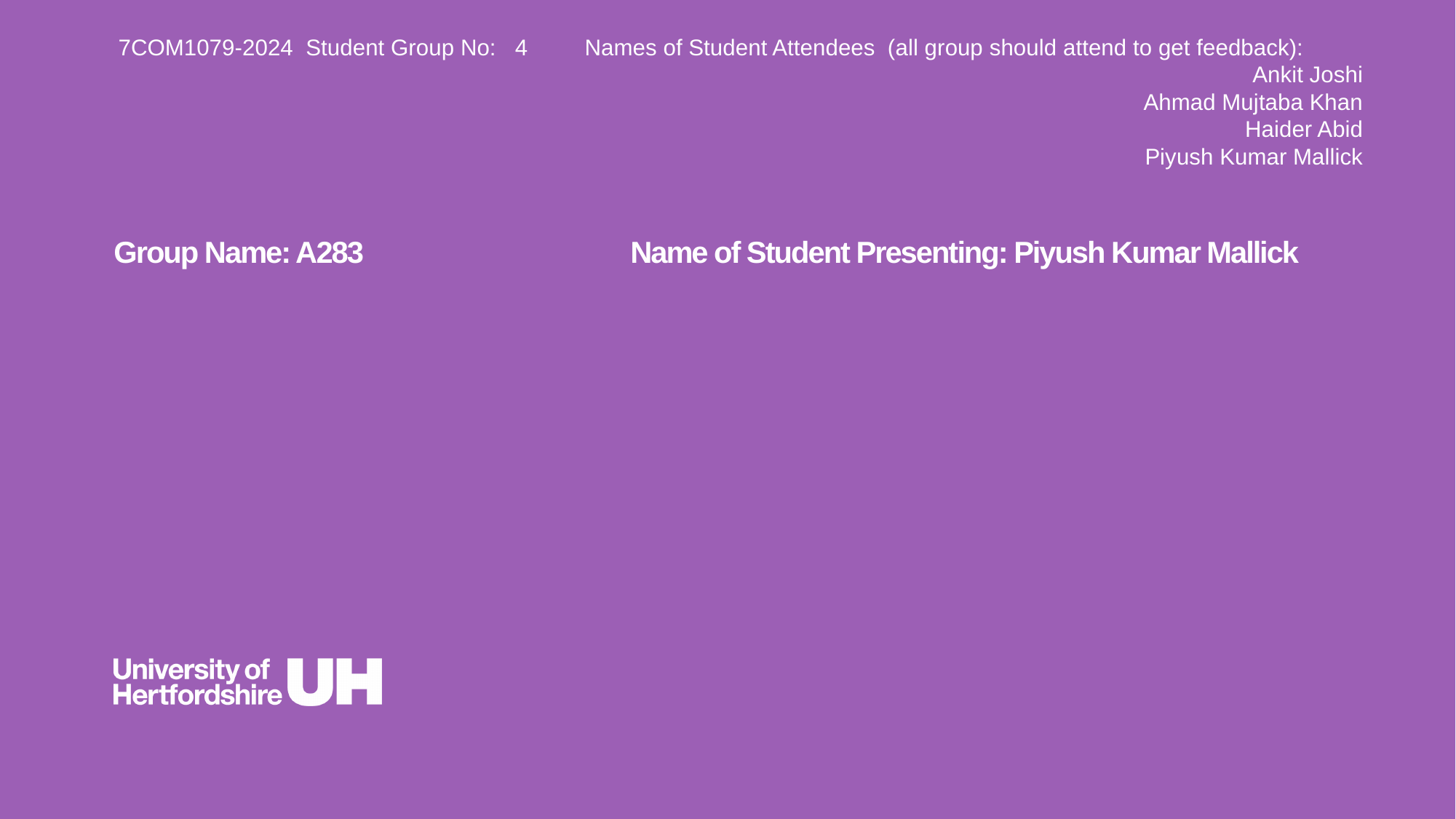

7COM1079-2024  Student Group No:   4         Names of Student Attendees  (all group should attend to get feedback):            	Ankit Joshi
									Ahmad Mujtaba Khan
										Haider Abid
								Piyush Kumar Mallick
Group Name: A283                                       Name of Student Presenting: Piyush Kumar Mallick
# Research Question – Tutorial Presentation for Feedback Date: